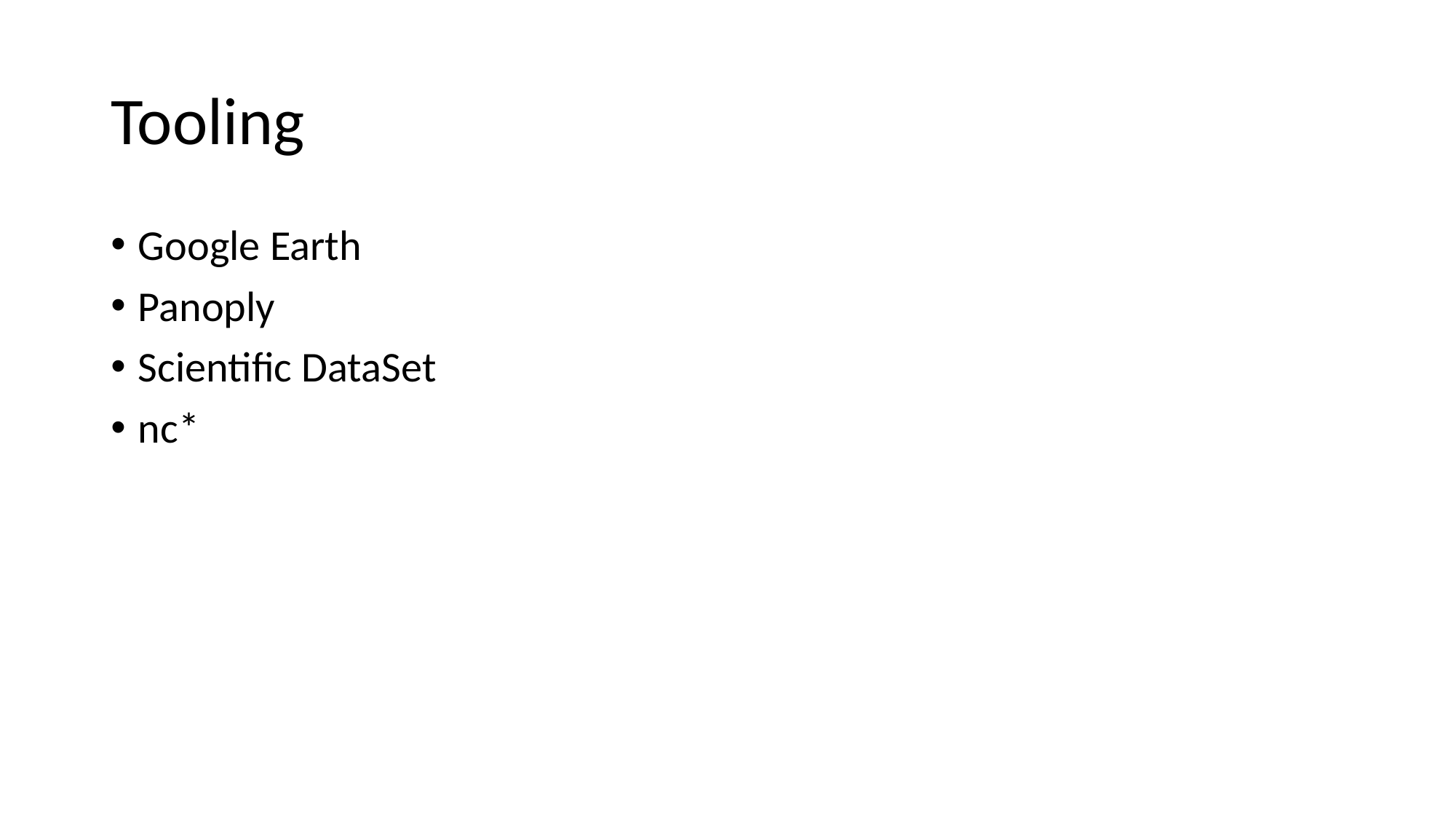

# Tooling
Google Earth
Panoply
Scientific DataSet
nc*